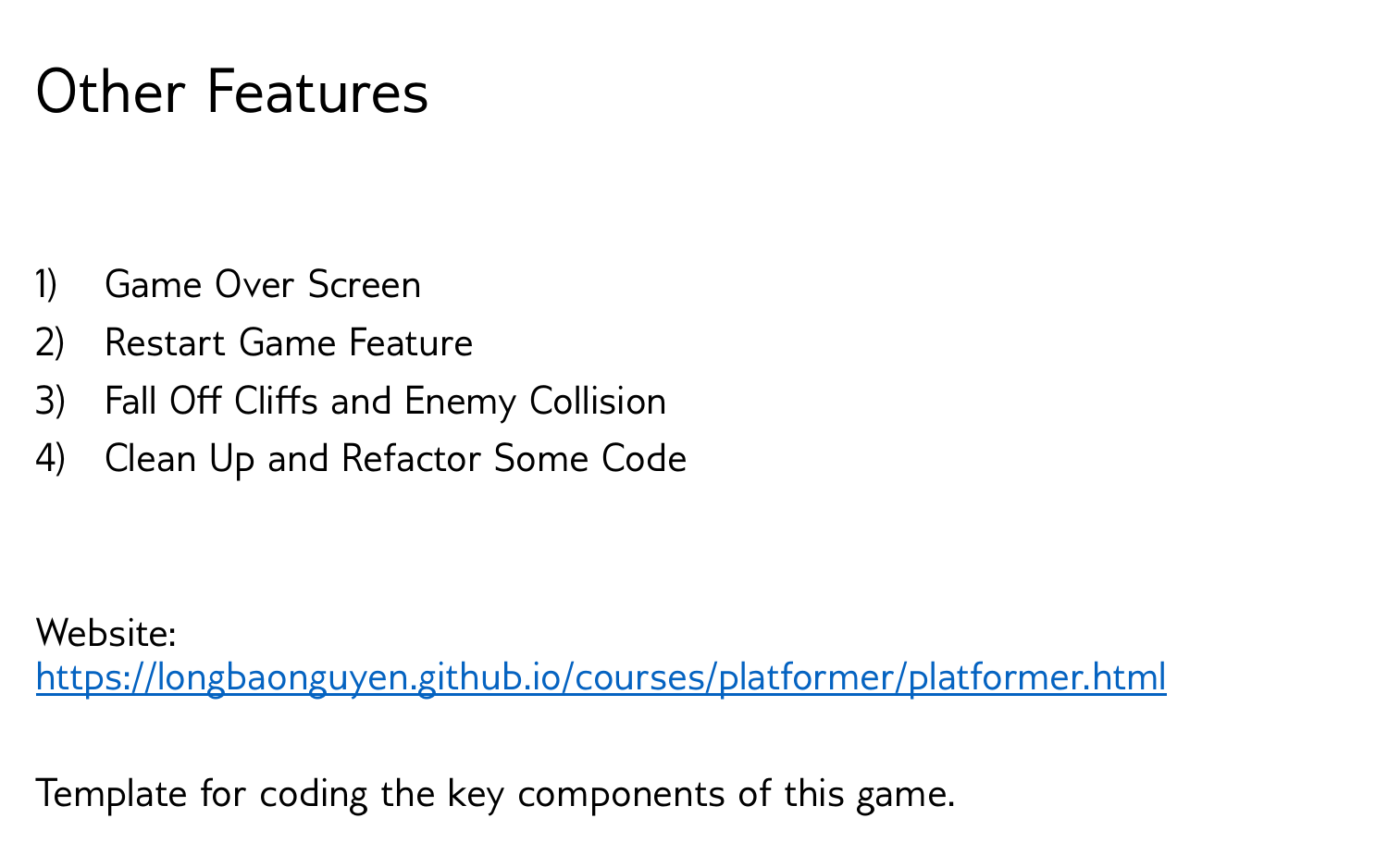

# Other Features

Game Over Screen
Restart Game Feature
Fall Off Cliffs and Enemy Collision
Clean Up and Refactor Some Code

Website: https://longbaonguyen.github.io/courses/platformer/platformer.html

Template for coding the key components of this game.